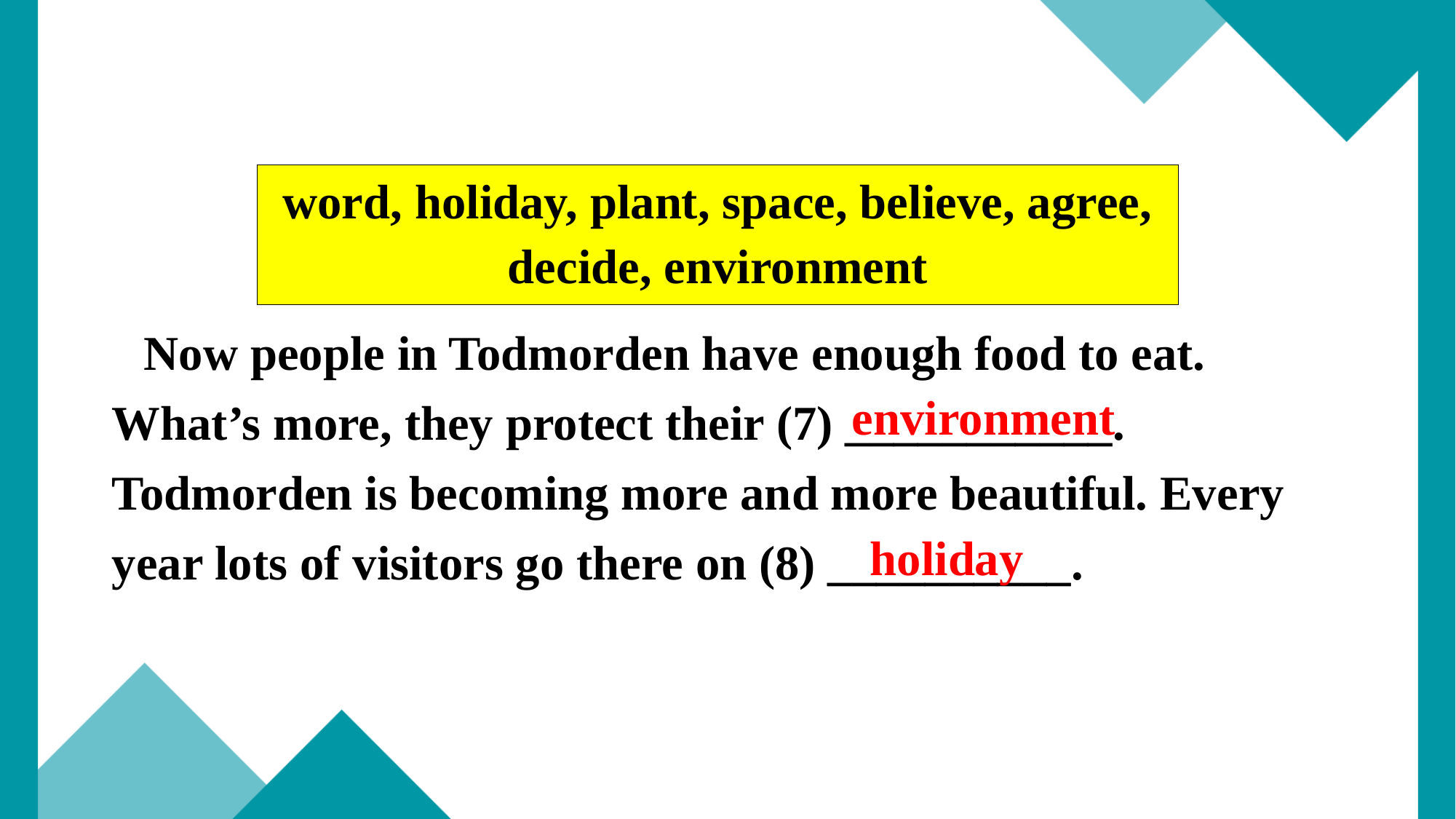

| word, holiday, plant, space, believe, agree, decide, environment |
| --- |
Now people in Todmorden have enough food to eat. What’s more, they protect their (7) ___________. Todmorden is becoming more and more beautiful. Every year lots of visitors go there on (8) __________.
environment
holiday